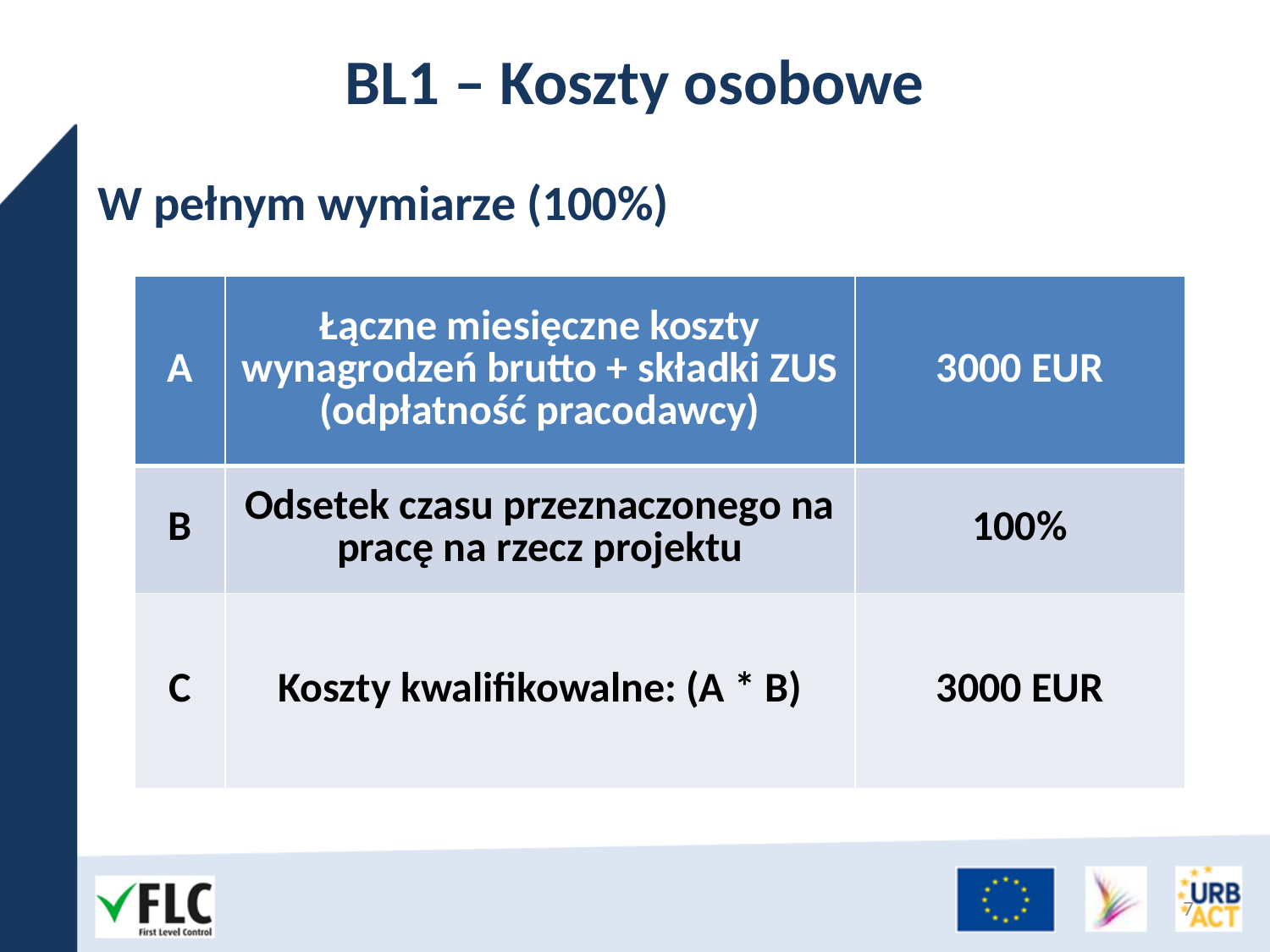

# BL1 – Koszty osobowe
W pełnym wymiarze (100%)

| A | Łączne miesięczne koszty wynagrodzeń brutto + składki ZUS (odpłatność pracodawcy) | 3000 EUR |
| --- | --- | --- |
| B | Odsetek czasu przeznaczonego na pracę na rzecz projektu | 100% |
| C | Koszty kwalifikowalne: (A \* B) | 3000 EUR |
7